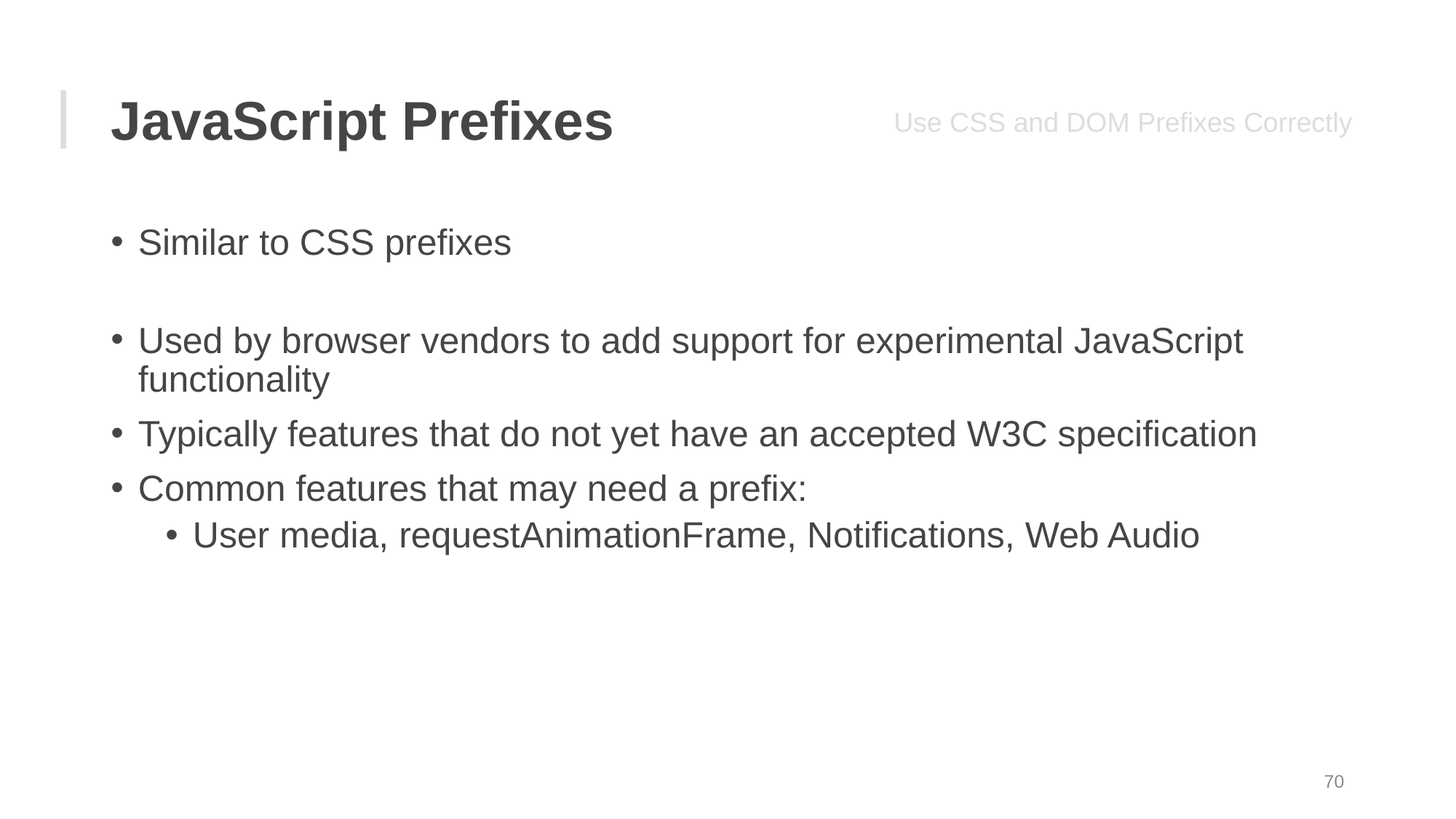

# JavaScript Prefixes
Use CSS and DOM Prefixes Correctly
Similar to CSS prefixes
Used by browser vendors to add support for experimental JavaScript functionality
Typically features that do not yet have an accepted W3C specification
Common features that may need a prefix:
User media, requestAnimationFrame, Notifications, Web Audio
70